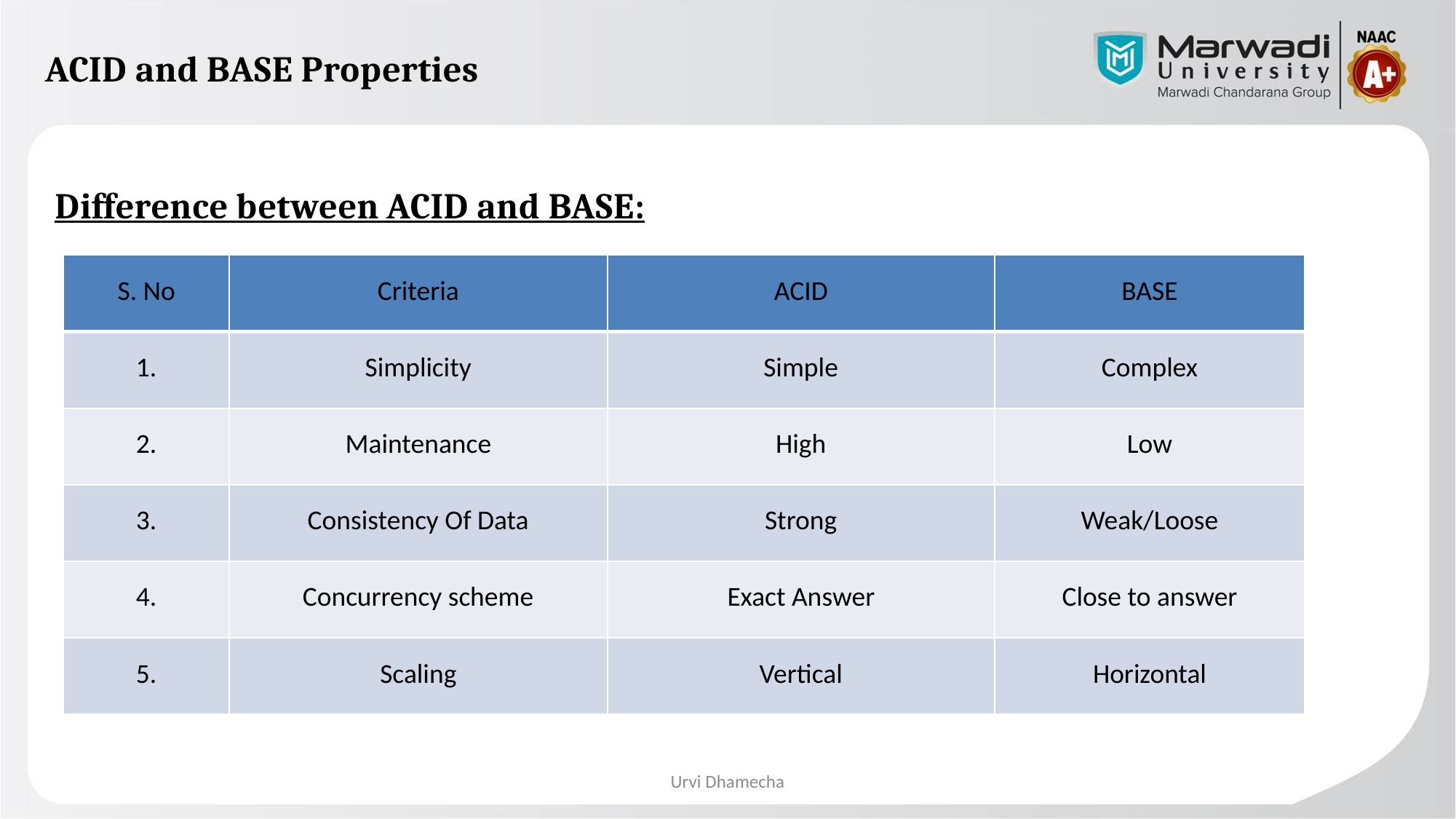

# ACID and BASE Properties
Difference between ACID and BASE:

| S. No | Criteria | ACID | BASE |
| --- | --- | --- | --- |
| 1. | Simplicity | Simple | Complex |
| 2. | Maintenance | High | Low |
| 3. | Consistency Of Data | Strong | Weak/Loose |
| 4. | Concurrency scheme | Exact Answer | Close to answer |
| 5. | Scaling | Vertical | Horizontal |
Urvi Dhamecha